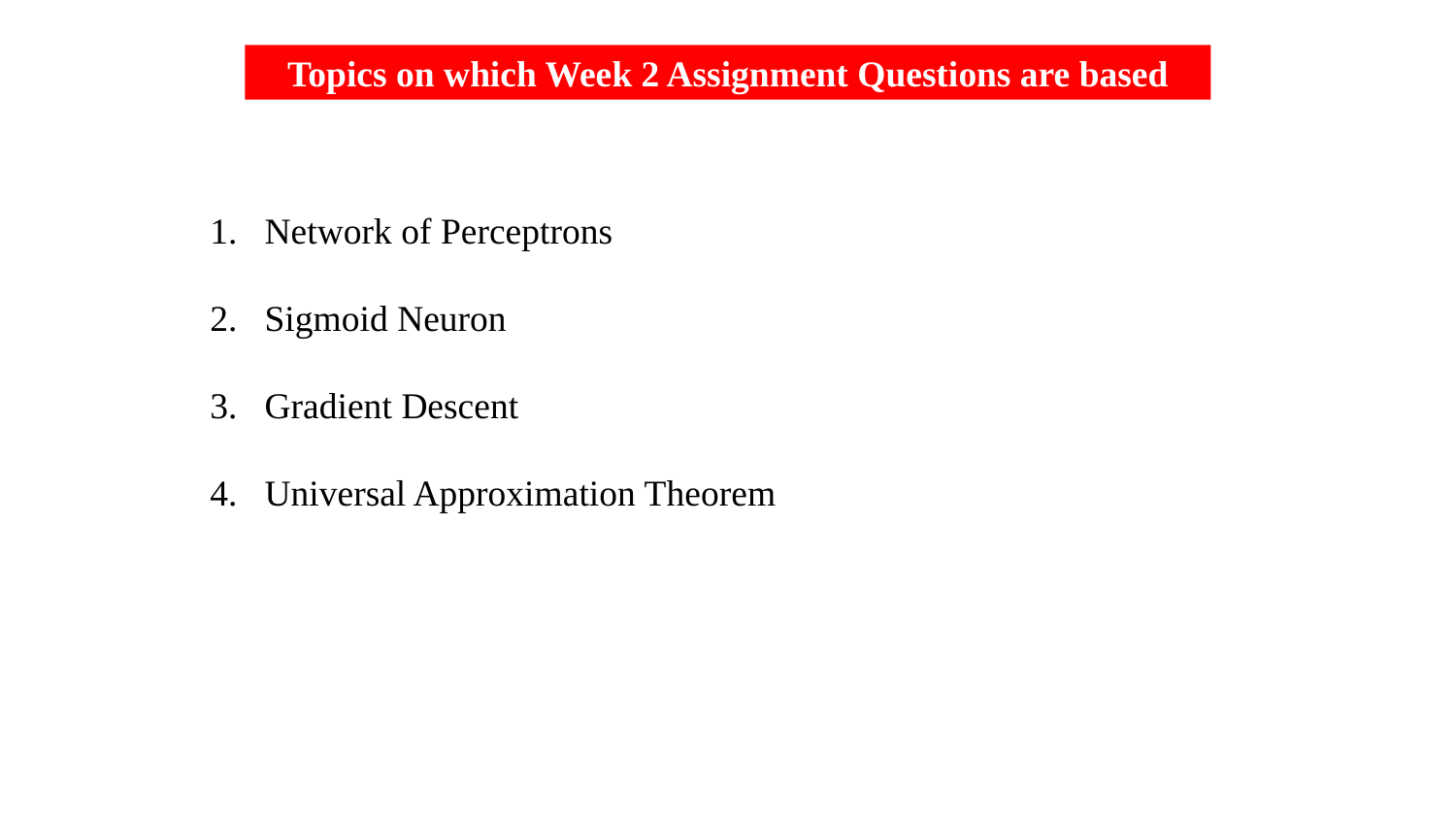

Topics on which Week 2 Assignment Questions are based
Network of Perceptrons

Sigmoid Neuron

Gradient Descent

Universal Approximation Theorem